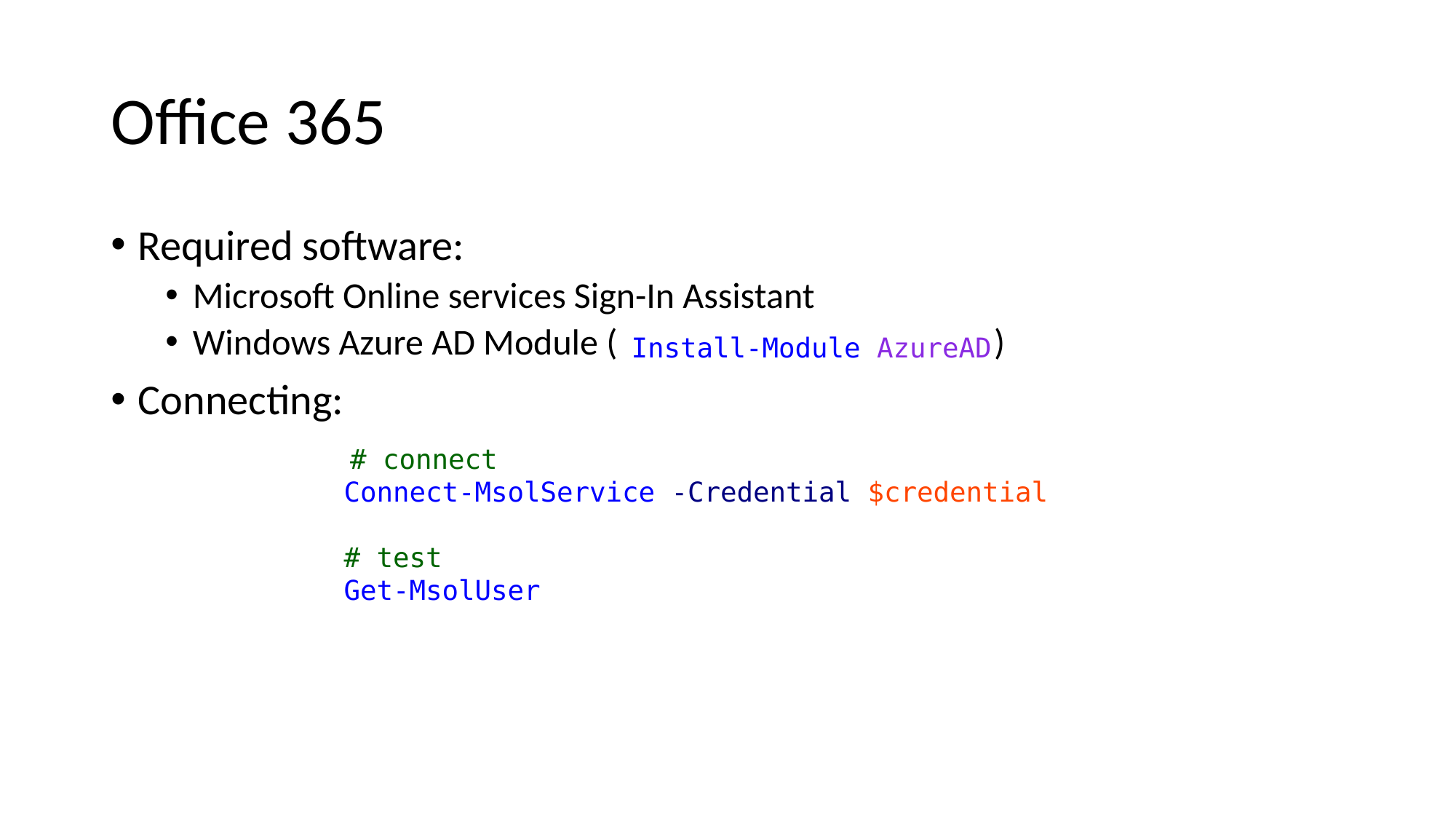

# Office 365
Required software:
Microsoft Online services Sign-In Assistant
Windows Azure AD Module (                                              )
Connecting:

 Install-Module AzureAD
 # connect
Connect-MsolService -Credential $credential

# test
Get-MsolUser